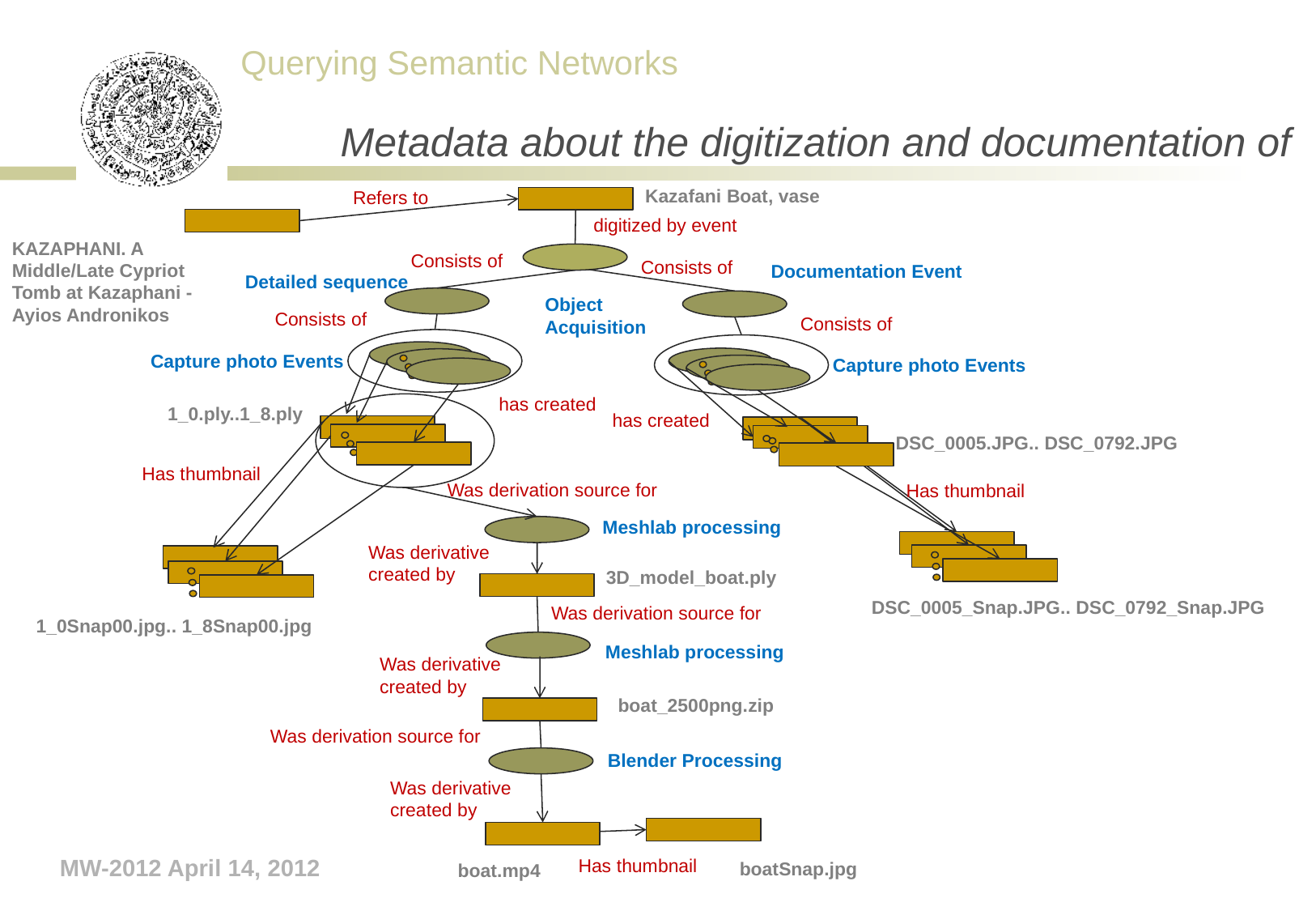

# Metadata about the digitization and documentation of
Kazafani Boat, vase
Refers to

digitized by event

KAZAPHANI. A Middle/Late Cypriot Tomb at Kazaphani - Ayios Andronikos
Consists of

Consists of
Documentation Event
Detailed sequence
Object Acquisition

Consists of
Consists of

Capture photo Events
Capture photo Events

has created

1_0.ply..1_8.ply
has created

DSC_0005.JPG.. DSC_0792.JPG

Has thumbnail
Was derivation source for
Has thumbnail
Meshlab processing

Was derivative created by

3D_model_boat.ply

DSC_0005_Snap.JPG.. DSC_0792_Snap.JPG
Was derivation source for
1_0Snap00.jpg.. 1_8Snap00.jpg

Meshlab processing
Was derivative created by
boat_2500png.zip

Was derivation source for
Blender Processing

Was derivative created by

Has thumbnail
boatSnap.jpg
boat.mp4